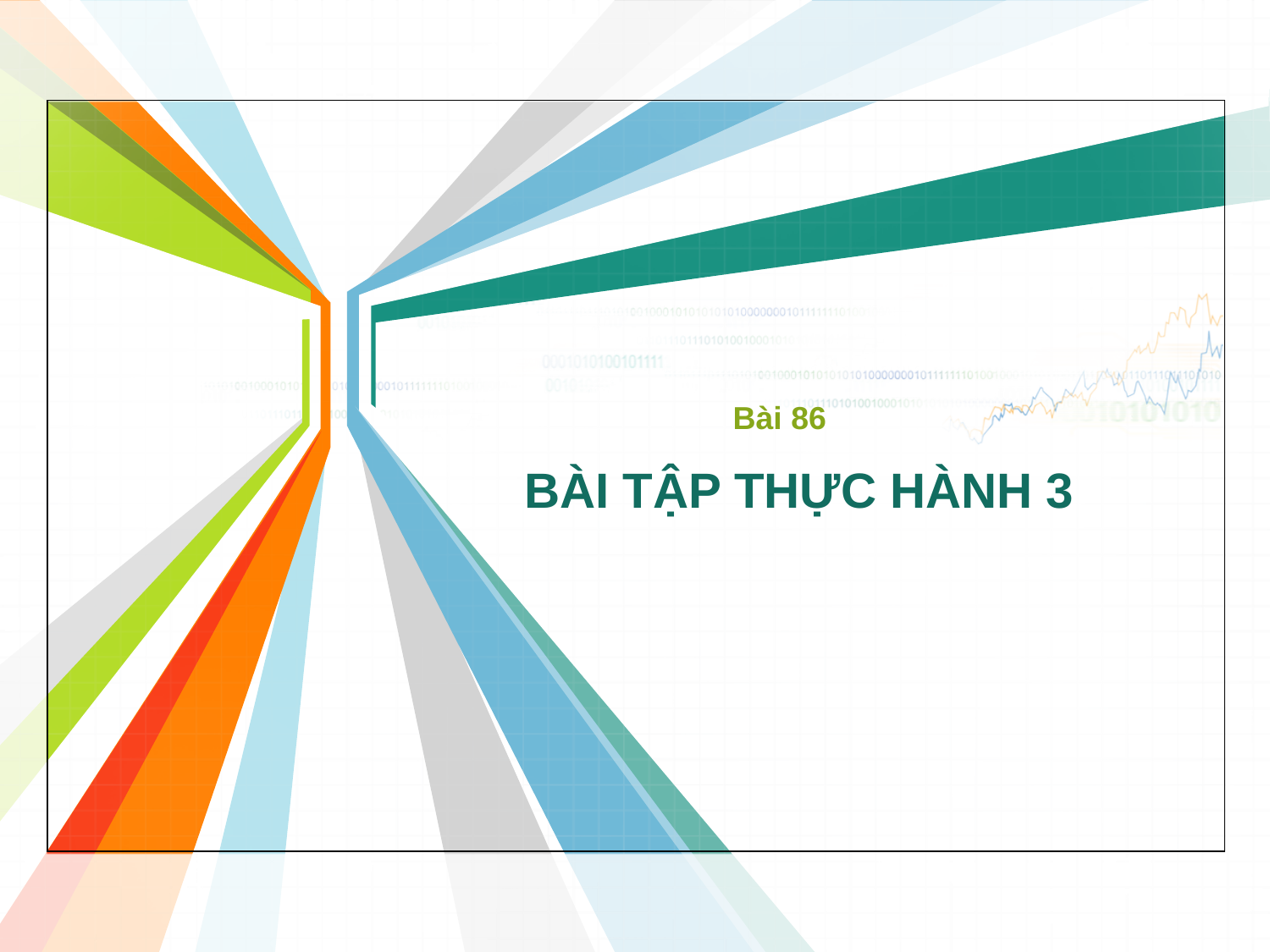

Bài 86
# BÀI TẬP THỰC HÀNH 3